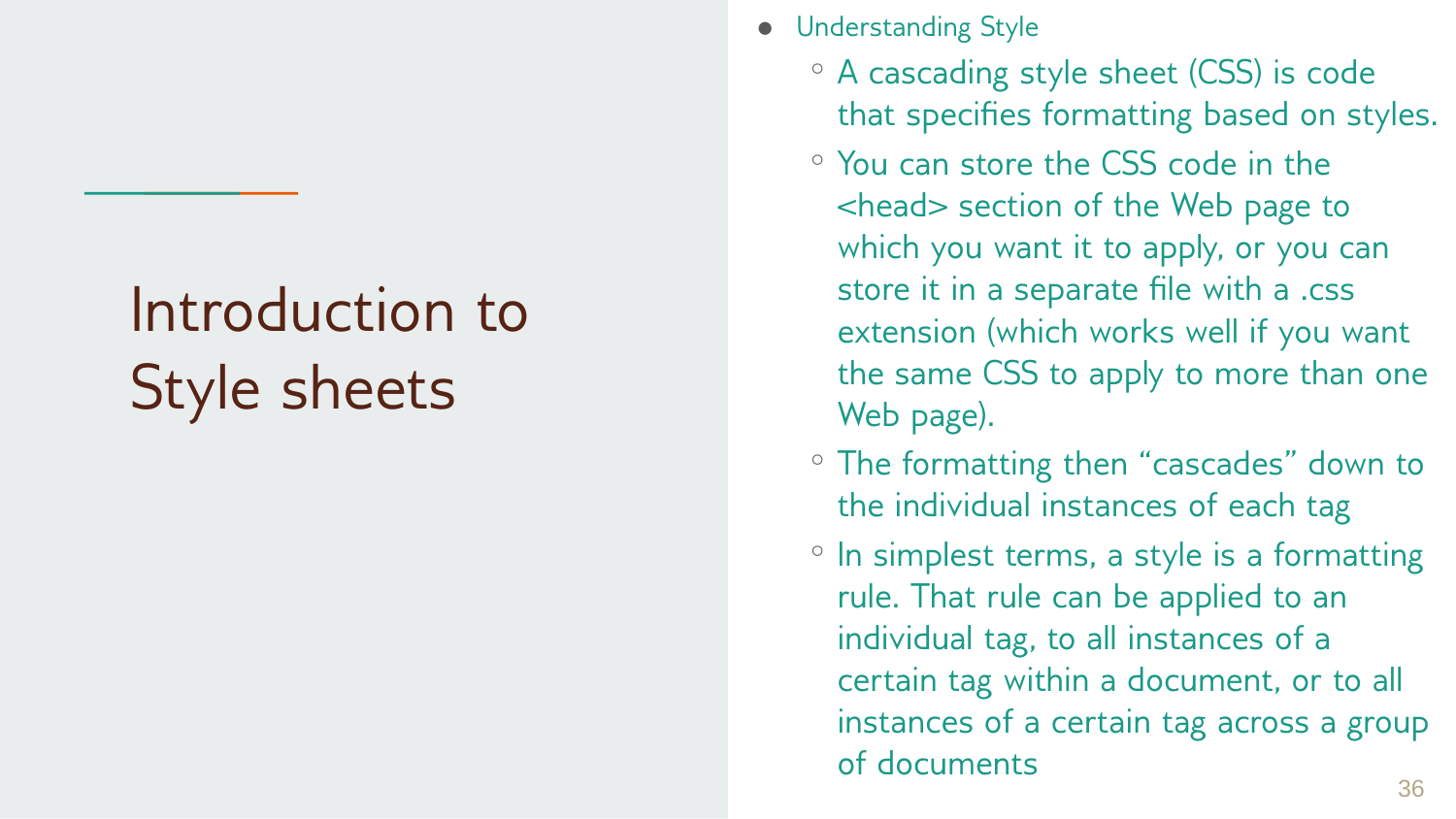

Understanding Style
A cascading style sheet (CSS) is code that specifies formatting based on styles.
You can store the CSS code in the <head> section of the Web page to which you want it to apply, or you can store it in a separate file with a .css extension (which works well if you want the same CSS to apply to more than one Web page).
The formatting then “cascades” down to the individual instances of each tag
In simplest terms, a style is a formatting rule. That rule can be applied to an individual tag, to all instances of a certain tag within a document, or to all instances of a certain tag across a group of documents
# Introduction to Style sheets

 36